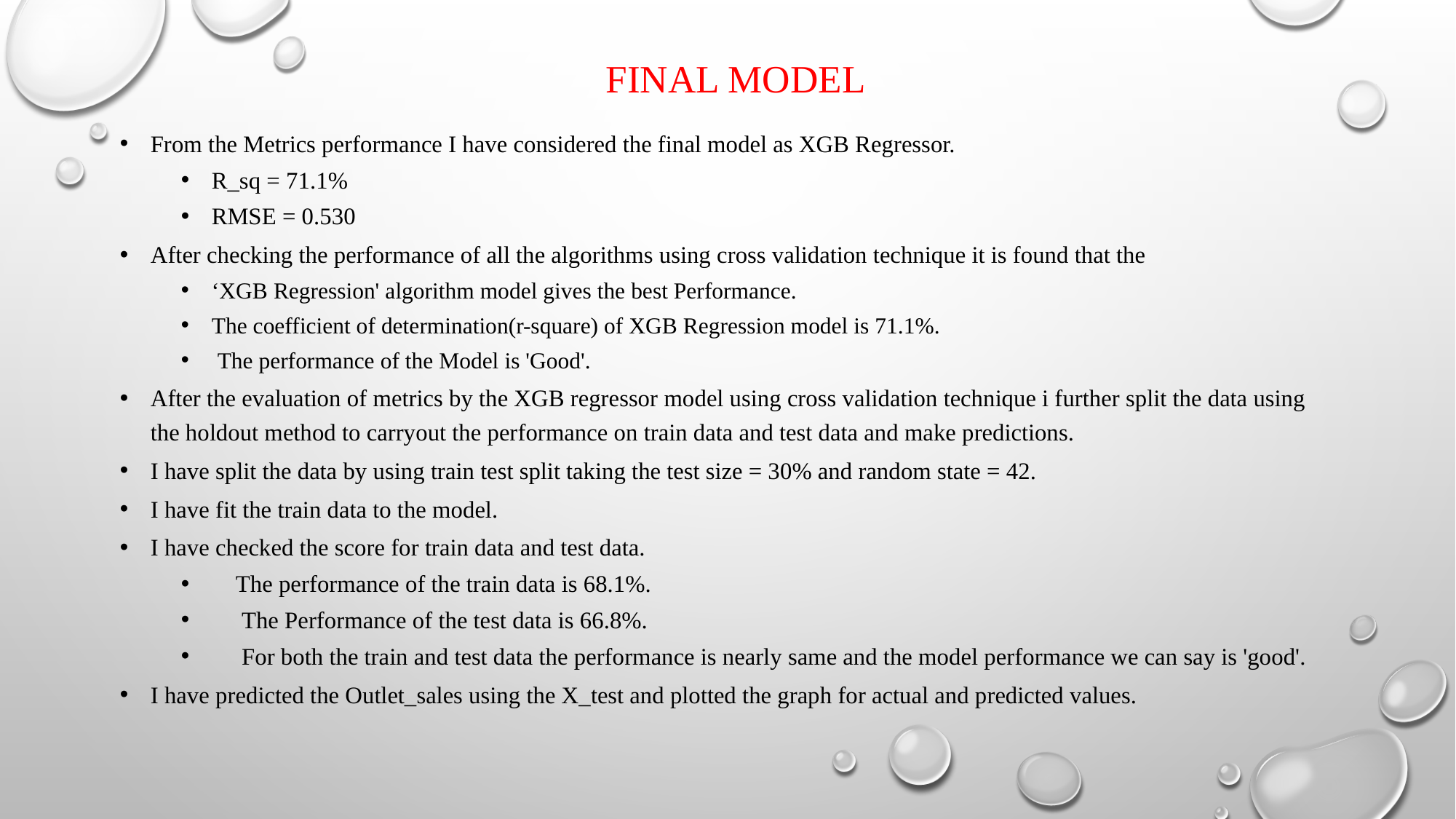

# Final Model
From the Metrics performance I have considered the final model as XGB Regressor.
R_sq = 71.1%
RMSE = 0.530
After checking the performance of all the algorithms using cross validation technique it is found that the
‘XGB Regression' algorithm model gives the best Performance.
The coefficient of determination(r-square) of XGB Regression model is 71.1%.
 The performance of the Model is 'Good'.
After the evaluation of metrics by the XGB regressor model using cross validation technique i further split the data using the holdout method to carryout the performance on train data and test data and make predictions.
I have split the data by using train test split taking the test size = 30% and random state = 42.
I have fit the train data to the model.
I have checked the score for train data and test data.
    The performance of the train data is 68.1%.
     The Performance of the test data is 66.8%.
     For both the train and test data the performance is nearly same and the model performance we can say is 'good'.
I have predicted the Outlet_sales using the X_test and plotted the graph for actual and predicted values.